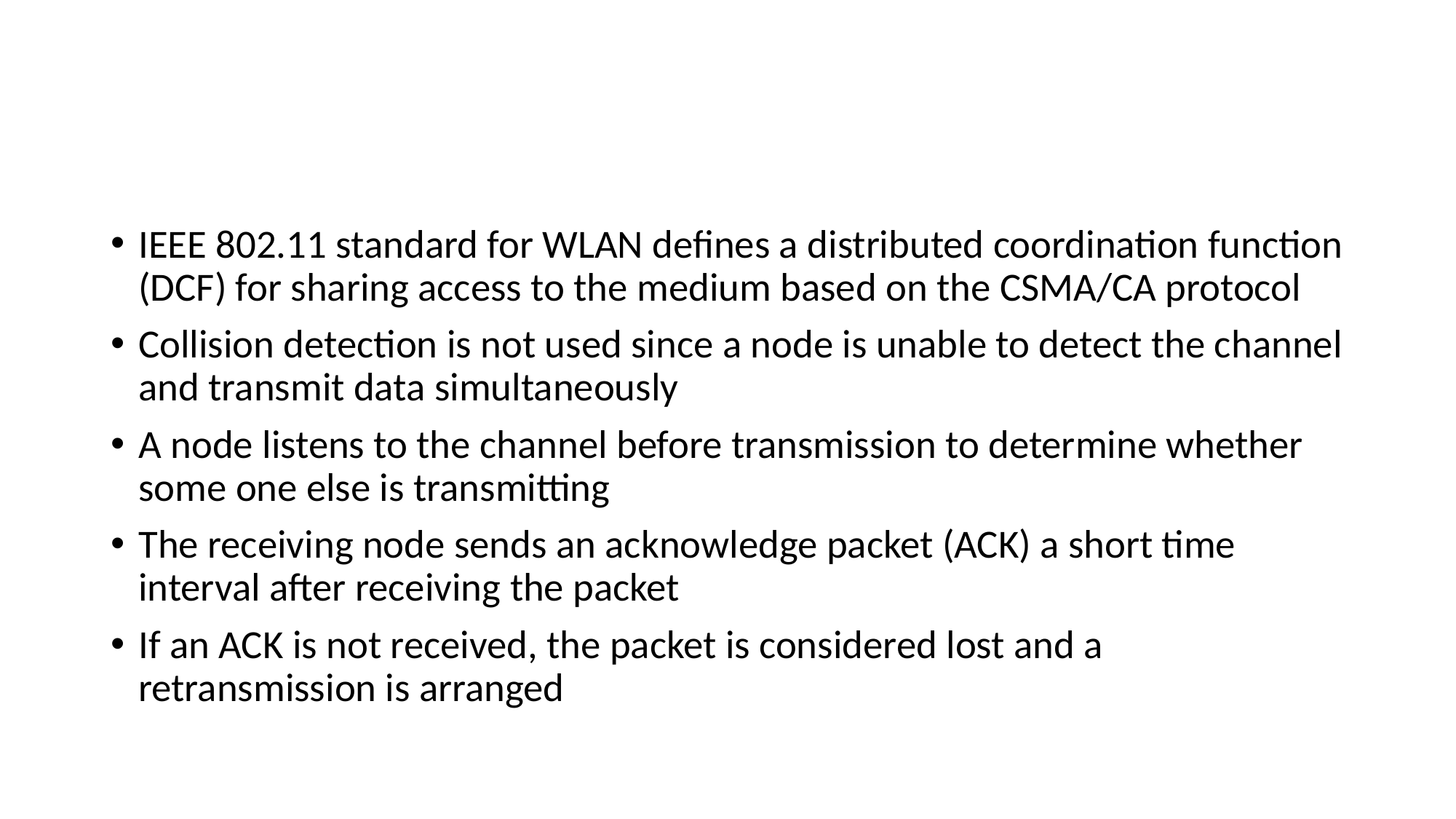

#
IEEE 802.11 standard for WLAN defines a distributed coordination function (DCF) for sharing access to the medium based on the CSMA/CA protocol
Collision detection is not used since a node is unable to detect the channel and transmit data simultaneously
A node listens to the channel before transmission to determine whether some one else is transmitting
The receiving node sends an acknowledge packet (ACK) a short time interval after receiving the packet
If an ACK is not received, the packet is considered lost and a retransmission is arranged